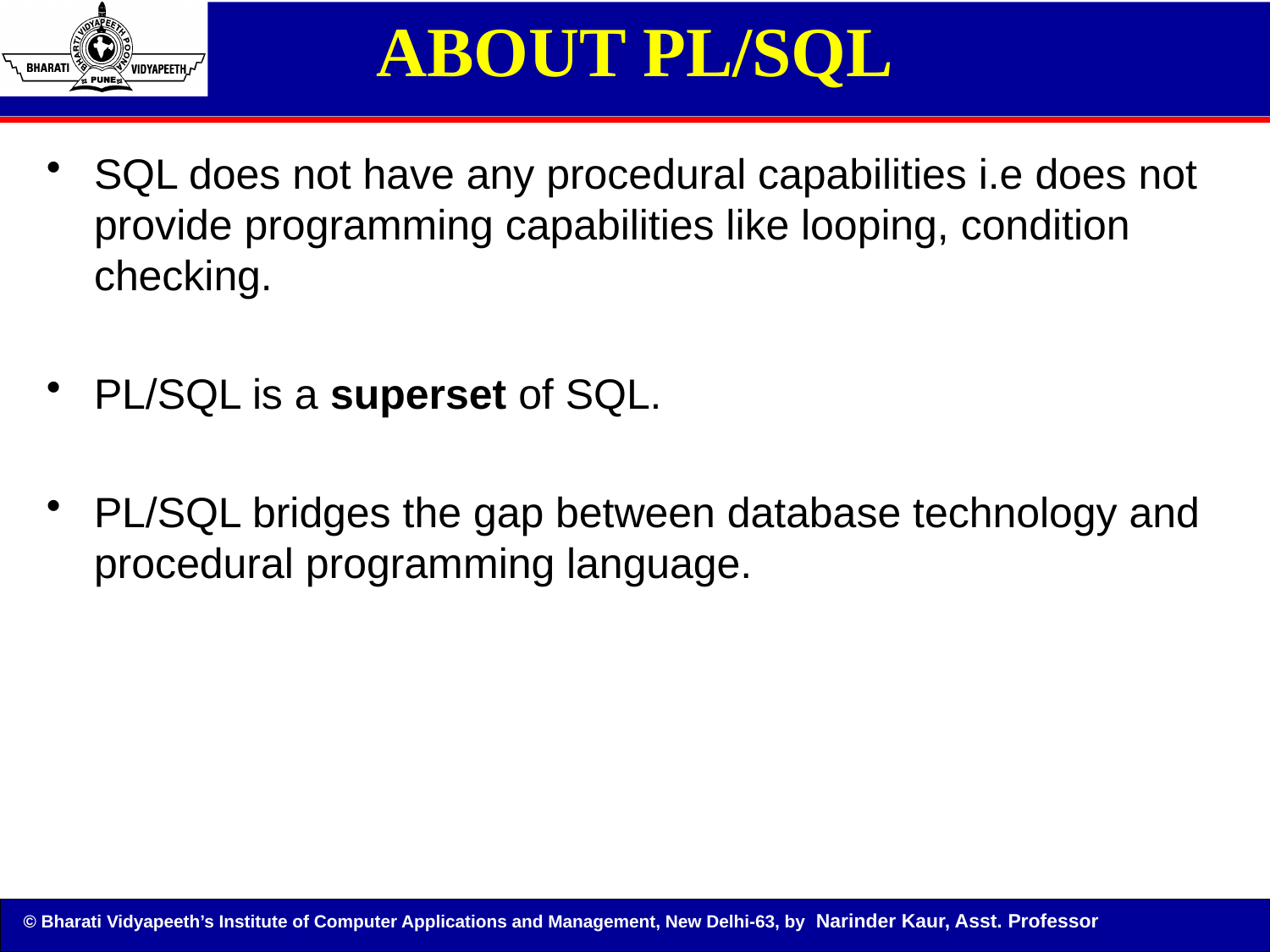

# ABOUT PL/SQL
SQL does not have any procedural capabilities i.e does not provide programming capabilities like looping, condition checking.

PL/SQL is a superset of SQL.

PL/SQL bridges the gap between database technology and procedural programming language.